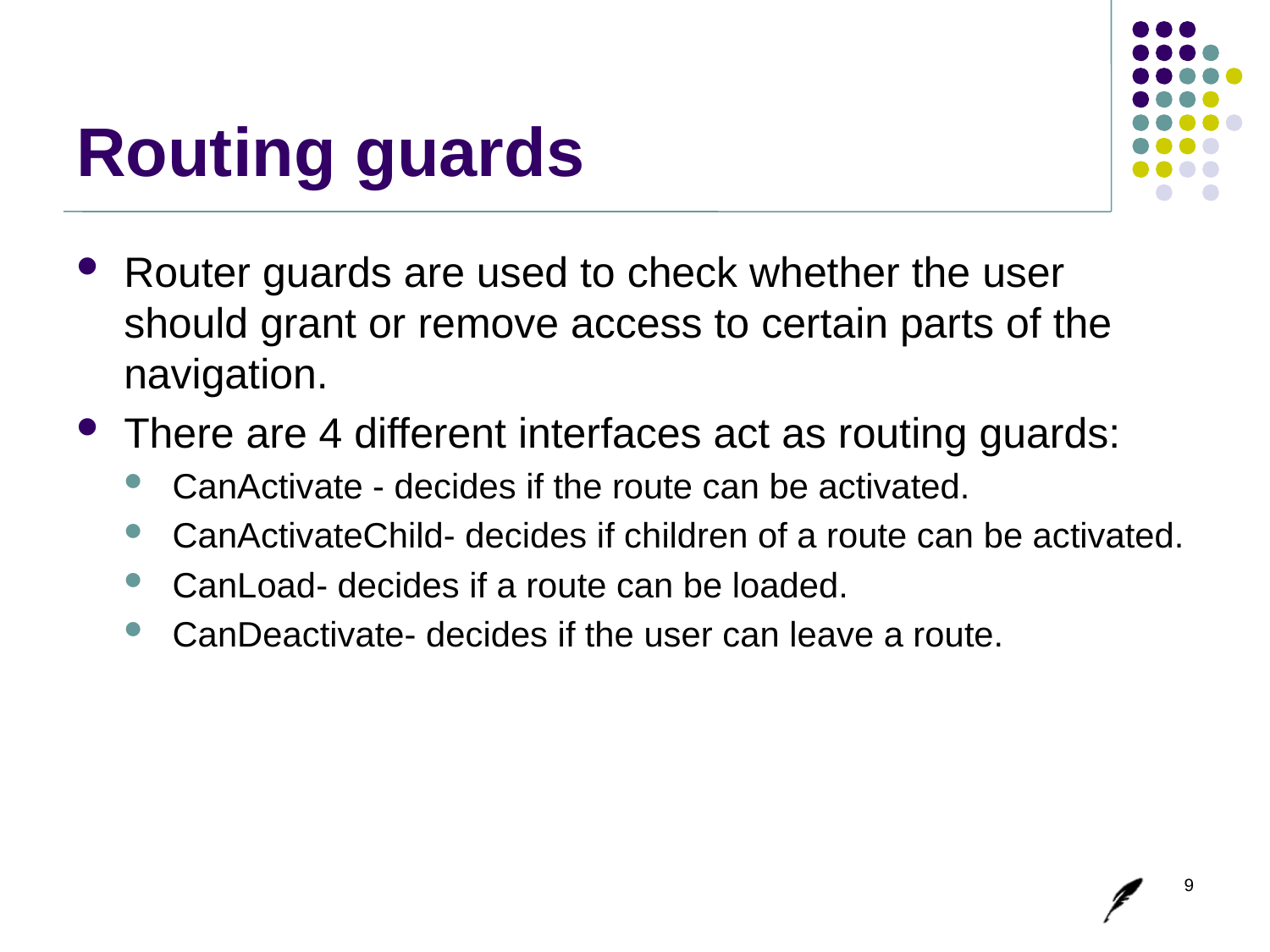

# Routing guards
Router guards are used to check whether the user should grant or remove access to certain parts of the navigation.
There are 4 different interfaces act as routing guards:
CanActivate - decides if the route can be activated.
CanActivateChild- decides if children of a route can be activated.
CanLoad- decides if a route can be loaded.
CanDeactivate- decides if the user can leave a route.

9